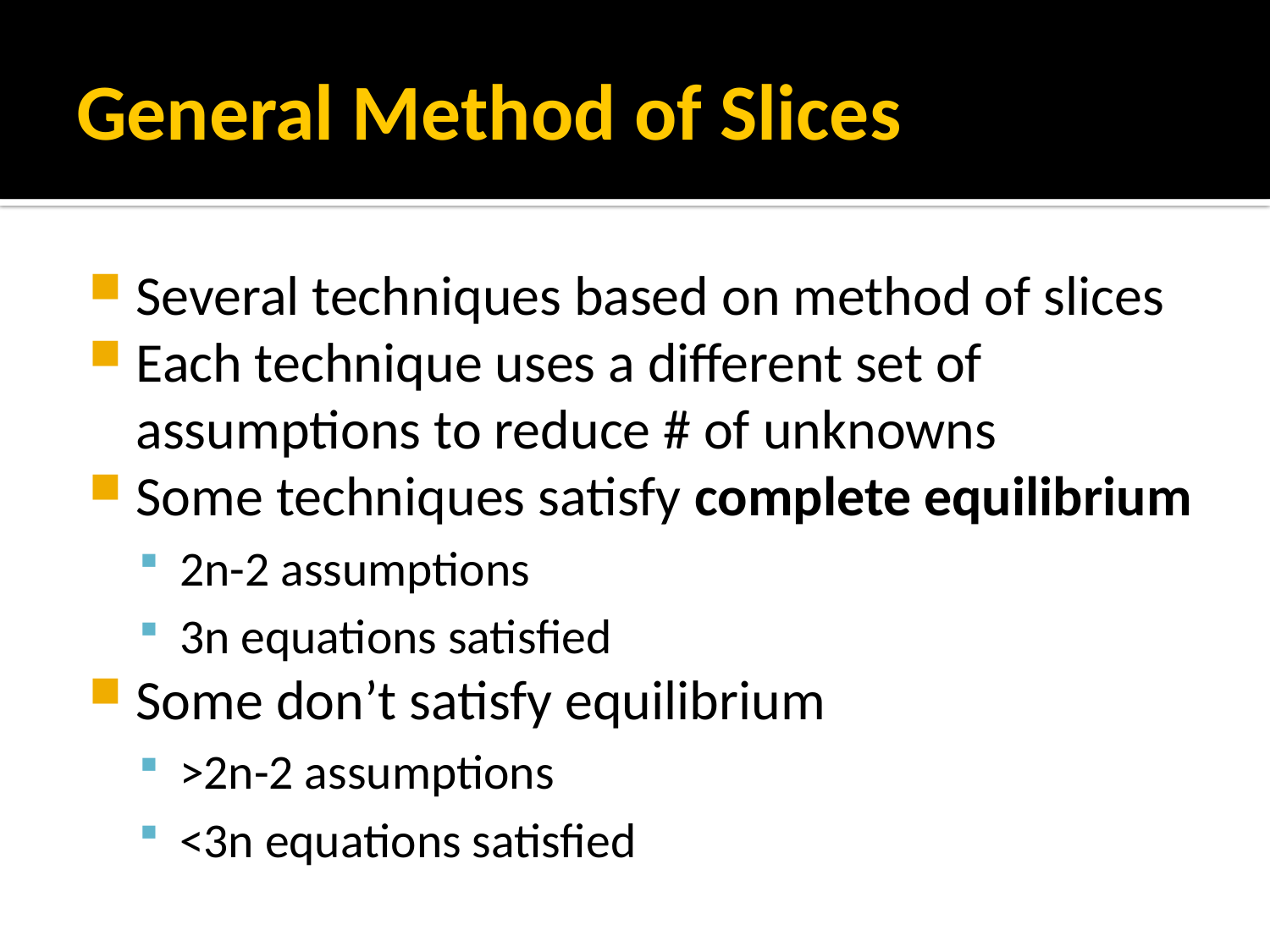

# General Method of Slices
Several techniques based on method of slices
Each technique uses a different set of assumptions to reduce # of unknowns
Some techniques satisfy complete equilibrium
2n-2 assumptions
3n equations satisfied
Some don’t satisfy equilibrium
>2n-2 assumptions
<3n equations satisfied